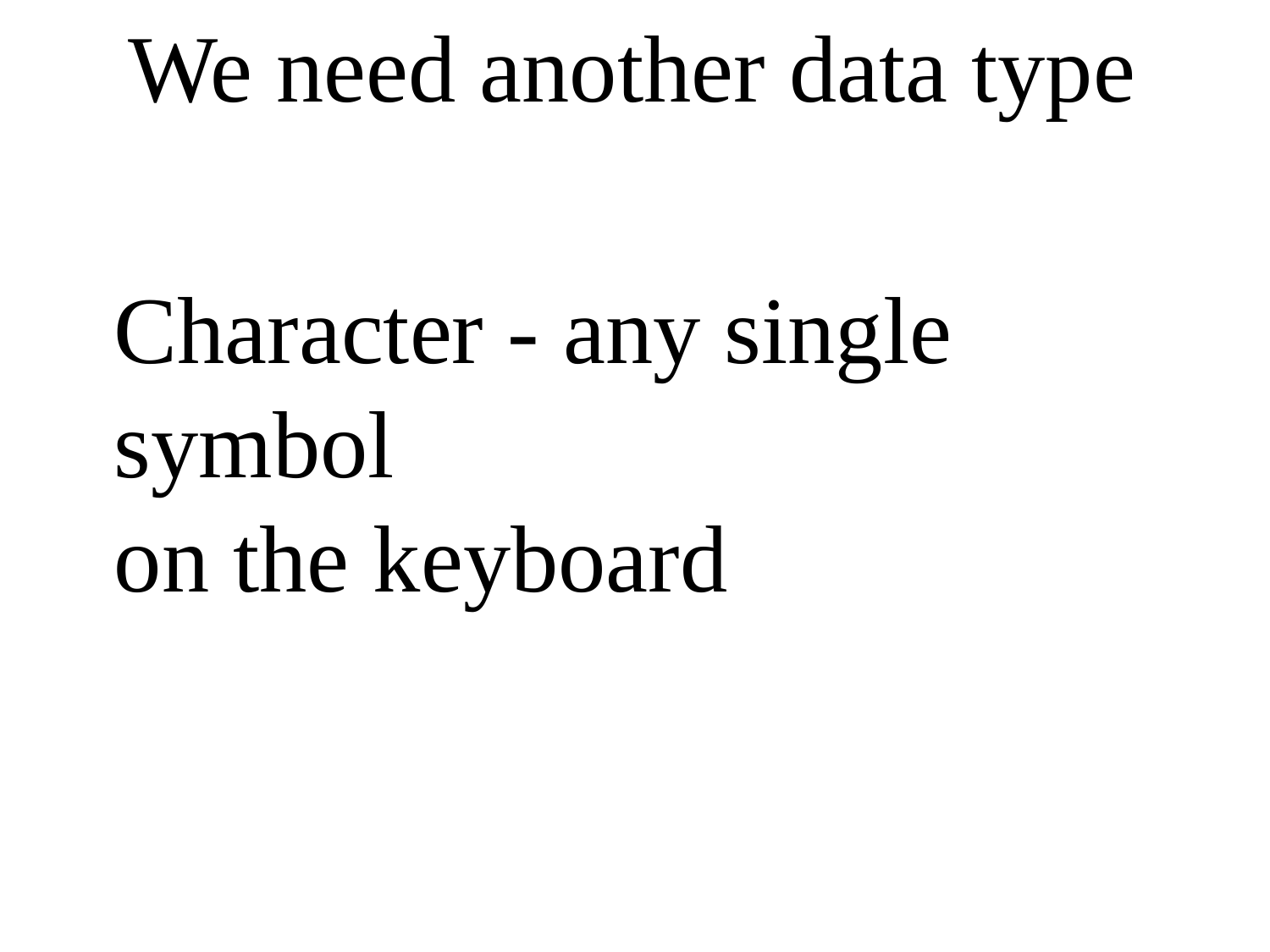

We need another data type
Character - any single symbol
on the keyboard